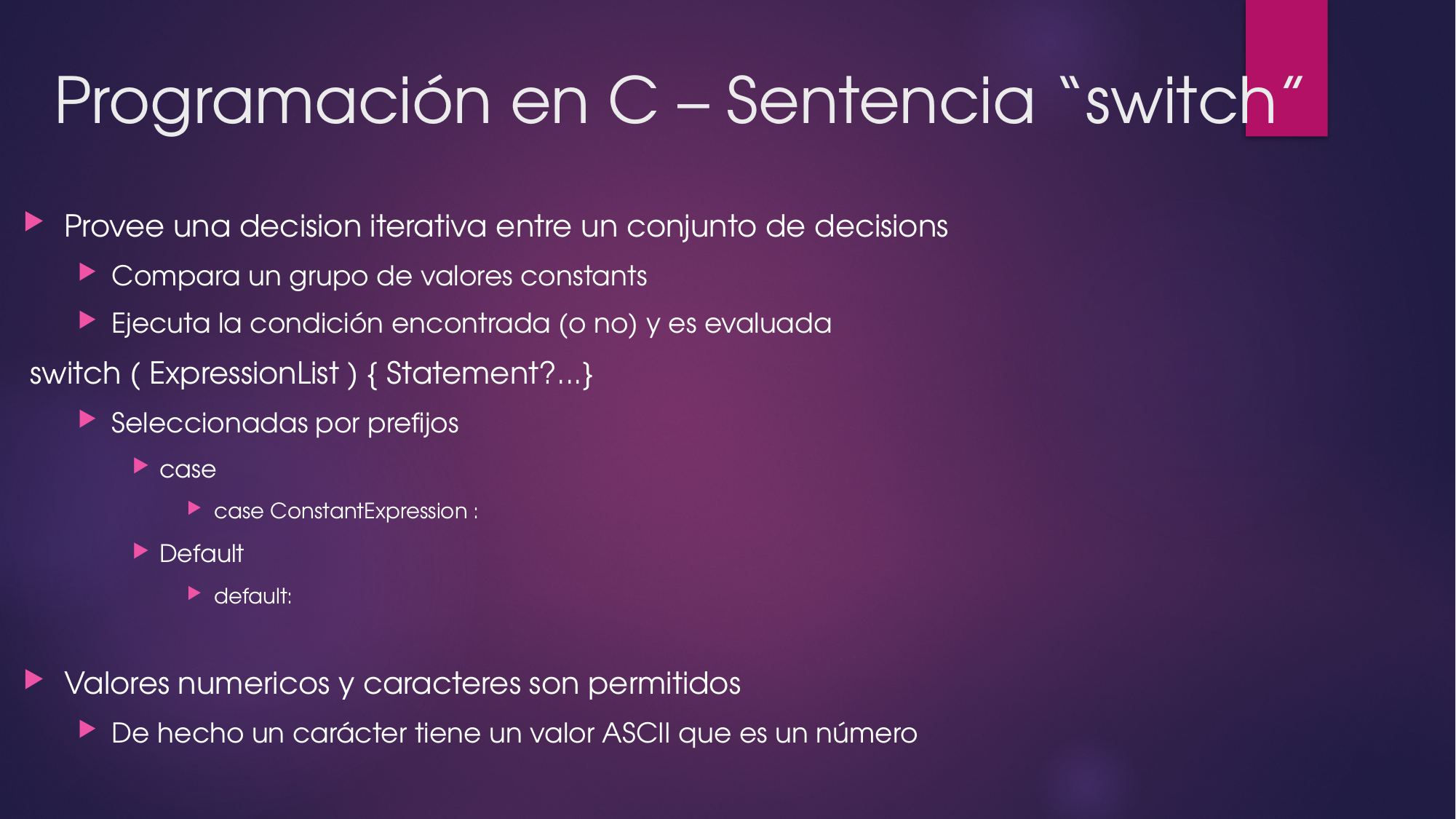

# Programación en C – Sentencia “switch”
Provee una decision iterativa entre un conjunto de decisions
Compara un grupo de valores constants
Ejecuta la condición encontrada (o no) y es evaluada
switch ( ExpressionList ) { Statement?...}
Seleccionadas por prefijos
case
case ConstantExpression :
Default
default:

Valores numericos y caracteres son permitidos
De hecho un carácter tiene un valor ASCII que es un número